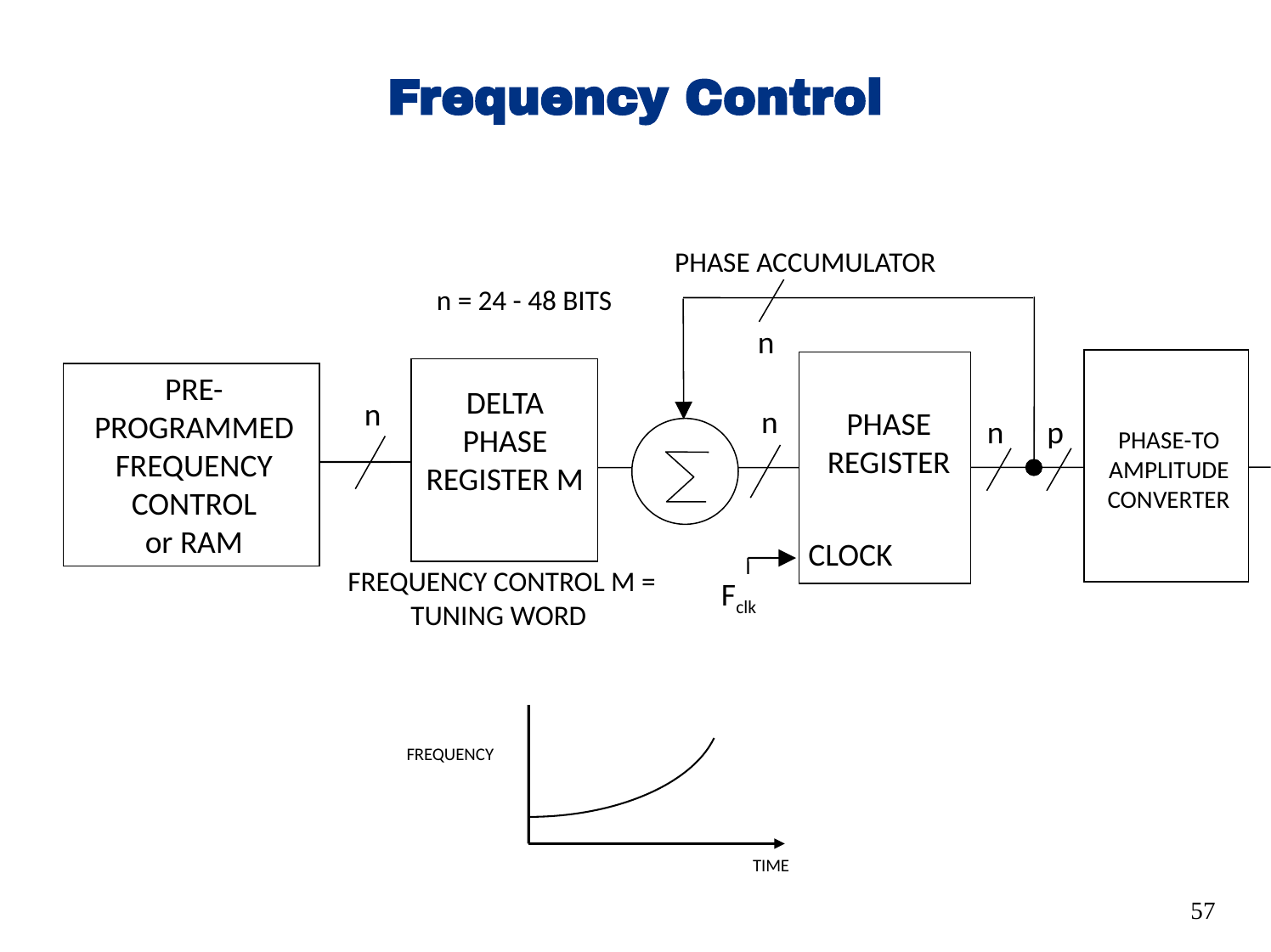

# Frequency Control
PHASE ACCUMULATOR
n = 24 - 48 BITS

n

PRE-PROGRAMMED FREQUENCY CONTROL
or RAM
DELTA PHASE REGISTER M
n
n
PHASE REGISTER
n
p
PHASE-TO
AMPLITUDE
CONVERTER

M

CLOCK

FREQUENCY CONTROL M = TUNING WORD
Fclk

FREQUENCY

TIME
57